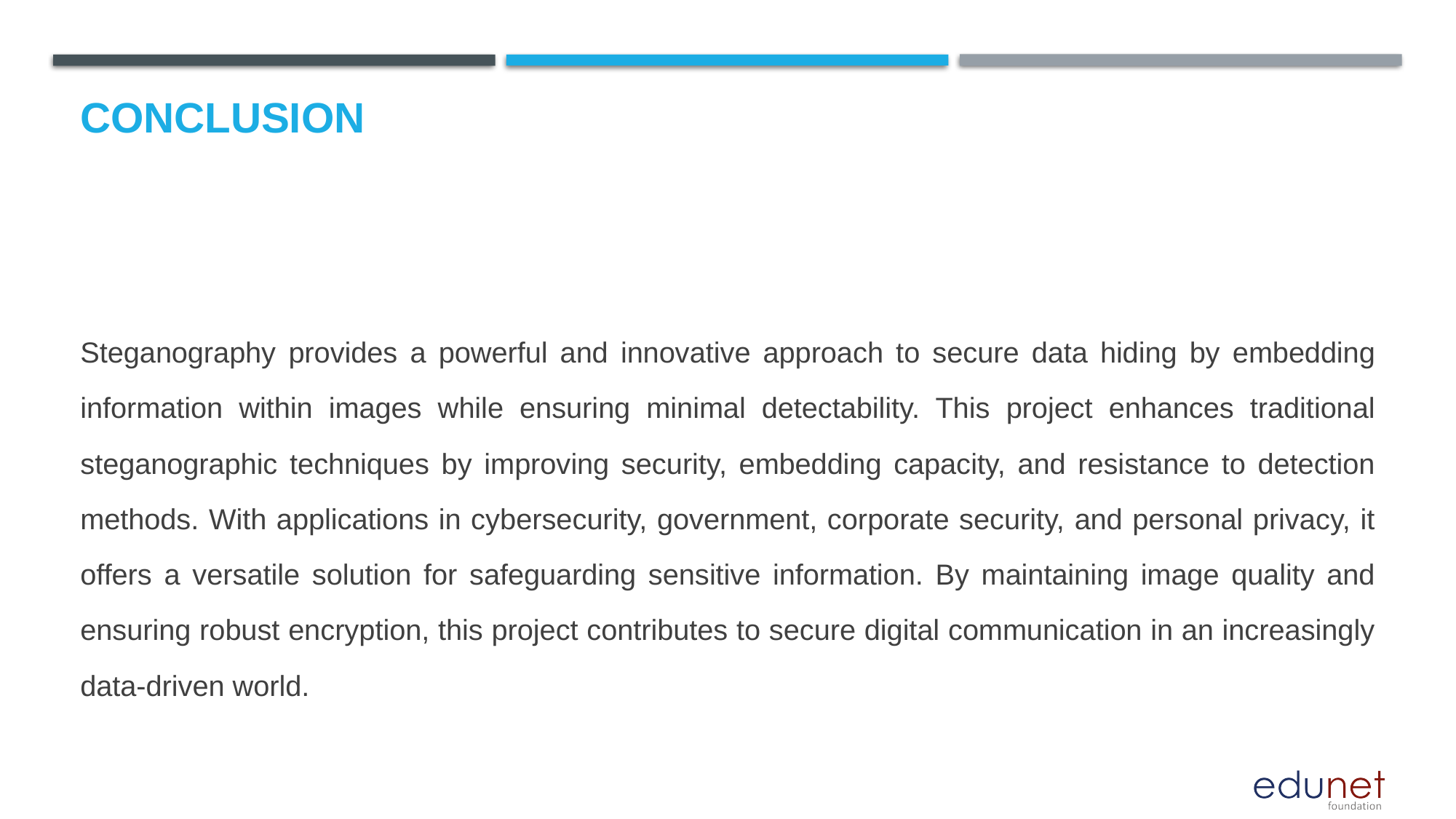

# Conclusion

Steganography provides a powerful and innovative approach to secure data hiding by embedding information within images while ensuring minimal detectability. This project enhances traditional steganographic techniques by improving security, embedding capacity, and resistance to detection methods. With applications in cybersecurity, government, corporate security, and personal privacy, it offers a versatile solution for safeguarding sensitive information. By maintaining image quality and ensuring robust encryption, this project contributes to secure digital communication in an increasingly data-driven world.